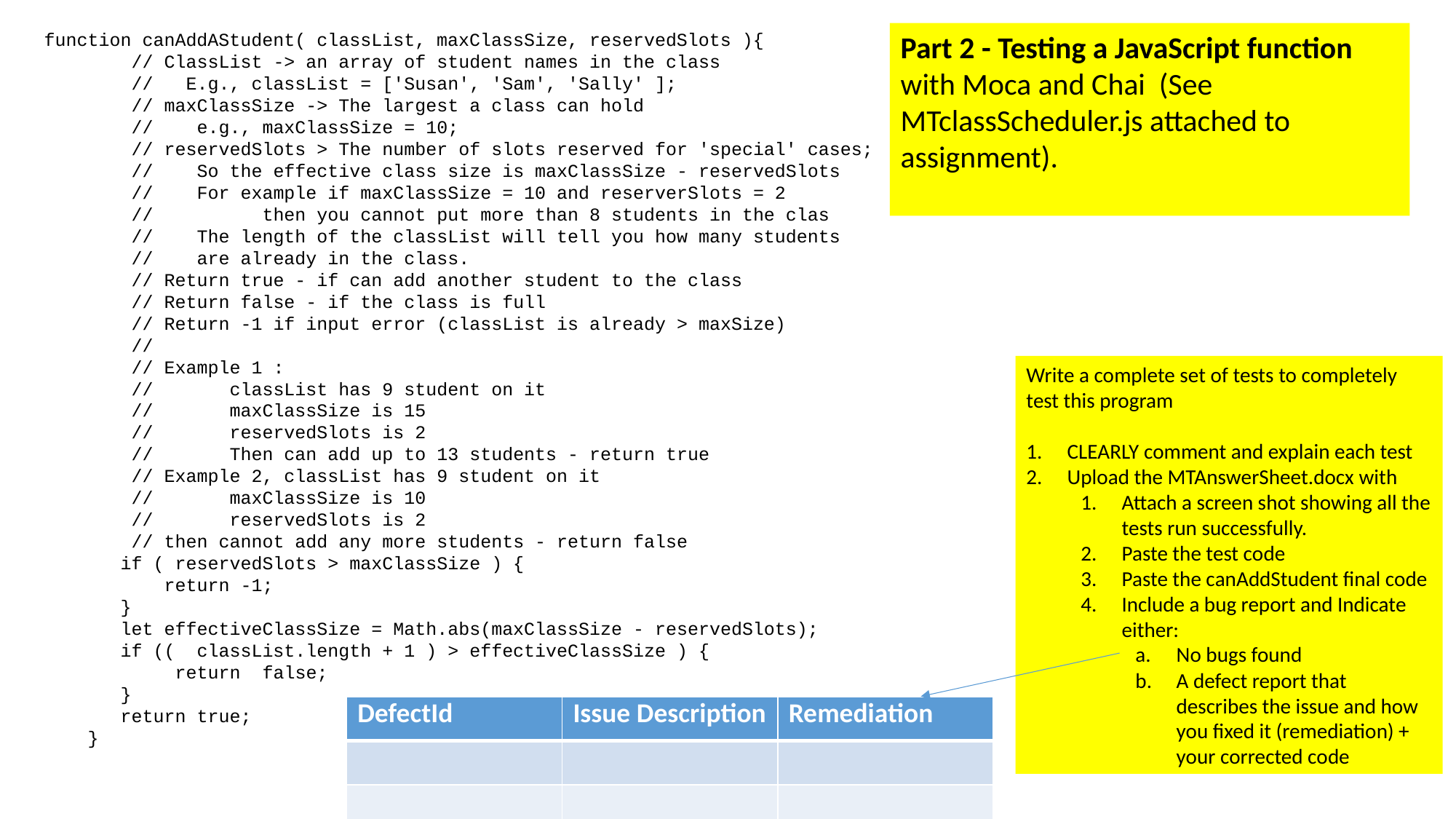

function canAddAStudent( classList, maxClassSize, reservedSlots ){
        // ClassList -> an array of student names in the class
        //   E.g., classList = ['Susan', 'Sam', 'Sally' ];
        // maxClassSize -> The largest a class can hold
        //    e.g., maxClassSize = 10;
        // reservedSlots > The number of slots reserved for 'special' cases;
        //    So the effective class size is maxClassSize - reservedSlots
        //    For example if maxClassSize = 10 and reserverSlots = 2
        //          then you cannot put more than 8 students in the clas
        //    The length of the classList will tell you how many students
        //    are already in the class.
        // Return true - if can add another student to the class
        // Return false - if the class is full
        // Return -1 if input error (classList is already > maxSize)
        //
        // Example 1 :
        //       classList has 9 student on it
        //       maxClassSize is 15
        //       reservedSlots is 2
        //       Then can add up to 13 students - return true
        // Example 2, classList has 9 student on it
        //       maxClassSize is 10
        //       reservedSlots is 2
        // then cannot add any more students - return false
       if ( reservedSlots > maxClassSize ) {
           return -1;
       }
       let effectiveClassSize = Math.abs(maxClassSize - reservedSlots);
       if ((  classList.length + 1 ) > effectiveClassSize ) {
            return  false;
       }
       return true;
    }
Part 2 - Testing a JavaScript function with Moca and Chai  (See MTclassScheduler.js attached to assignment).

Write a complete set of tests to completely test this program

CLEARLY comment and explain each test
Upload the MTAnswerSheet.docx with
Attach a screen shot showing all the tests run successfully.
Paste the test code
Paste the canAddStudent final code
Include a bug report and Indicate either:
No bugs found
A defect report that describes the issue and how you fixed it (remediation) + your corrected code
| DefectId | Issue Description | Remediation |
| --- | --- | --- |
|  |  |  |
|  |  |  |